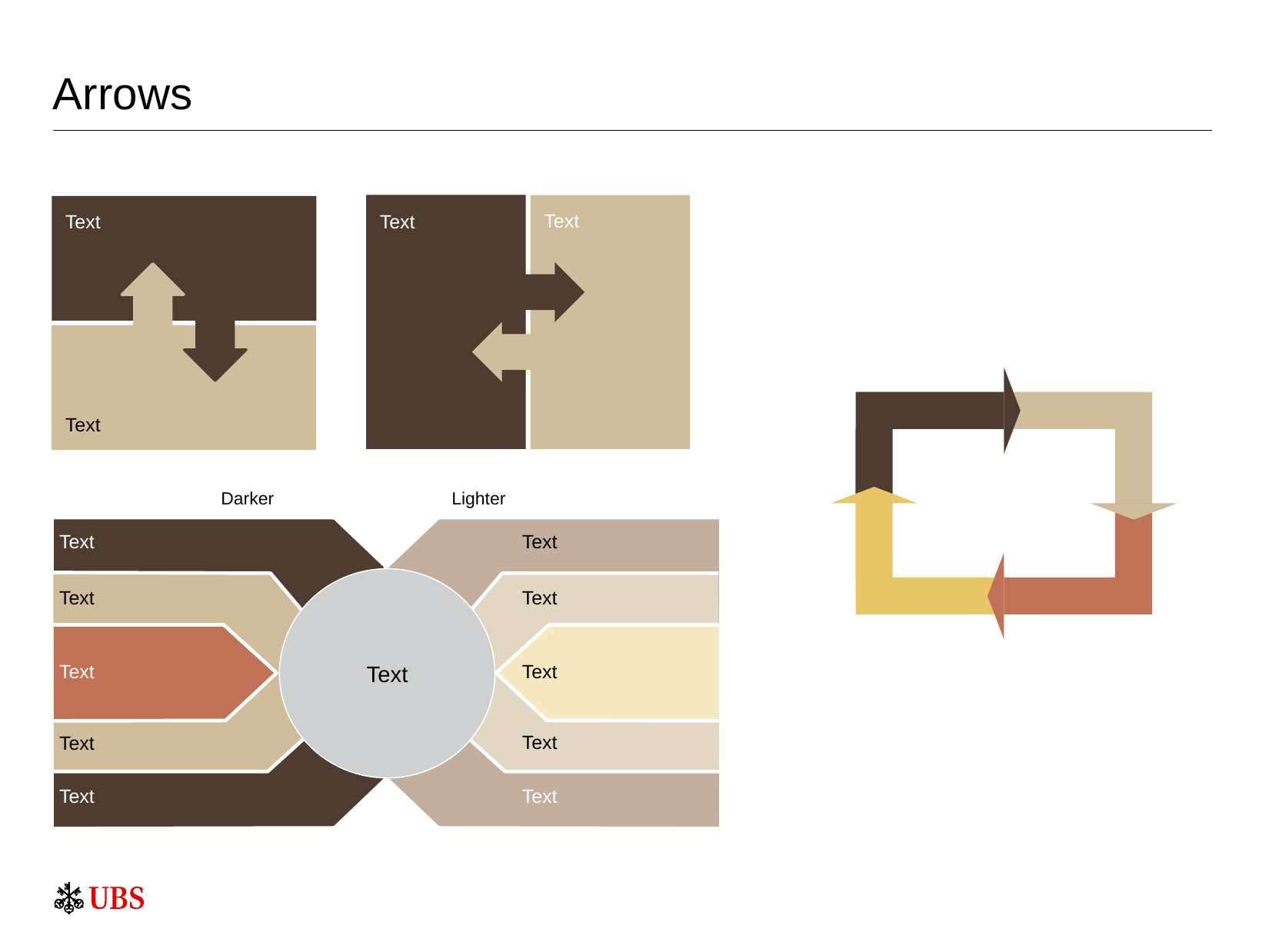

# Arrows
Text
Text

Text

Text

Darker		Lighter

Text
Text

Text
Text

Text
Text
Text
Text
Text
Text
Text